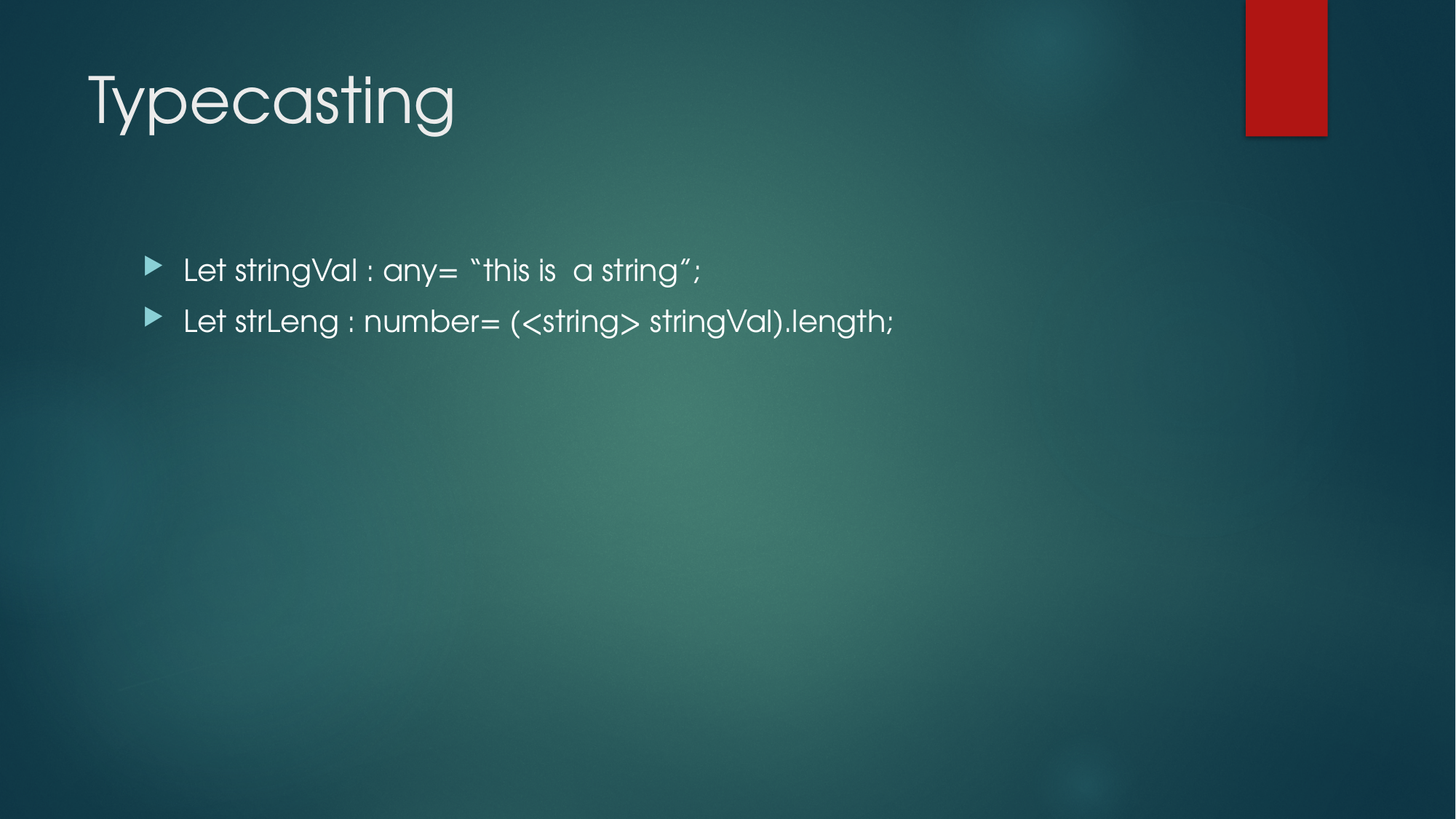

# Typecasting
Let stringVal : any= “this is  a string”;
Let strLeng : number= (<string> stringVal).length;